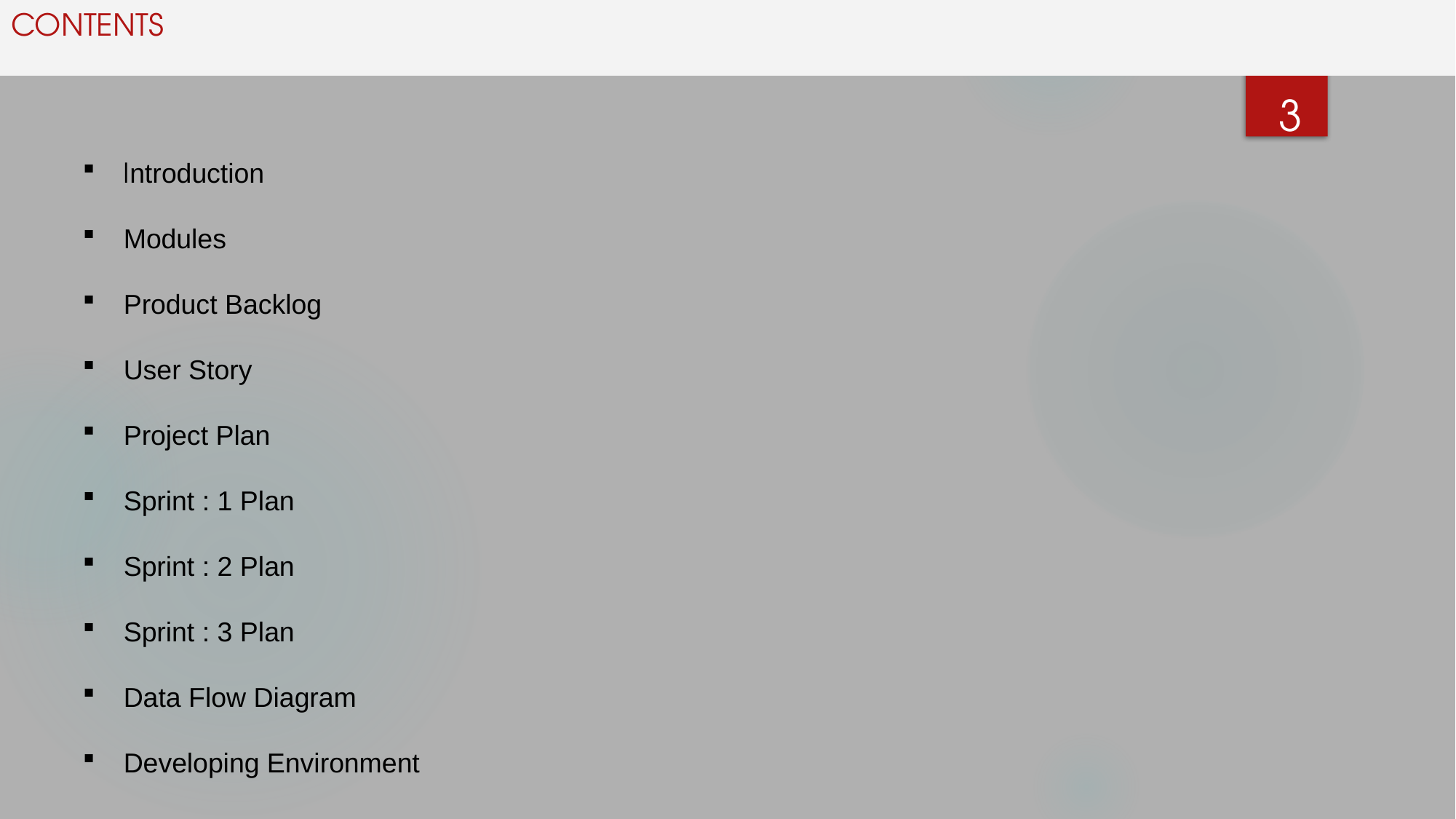

# CONTENTS
3
Introduction
Modules
Product Backlog
User Story
Project Plan
Sprint : 1 Plan
Sprint : 2 Plan
Sprint : 3 Plan
Data Flow Diagram
Developing Environment